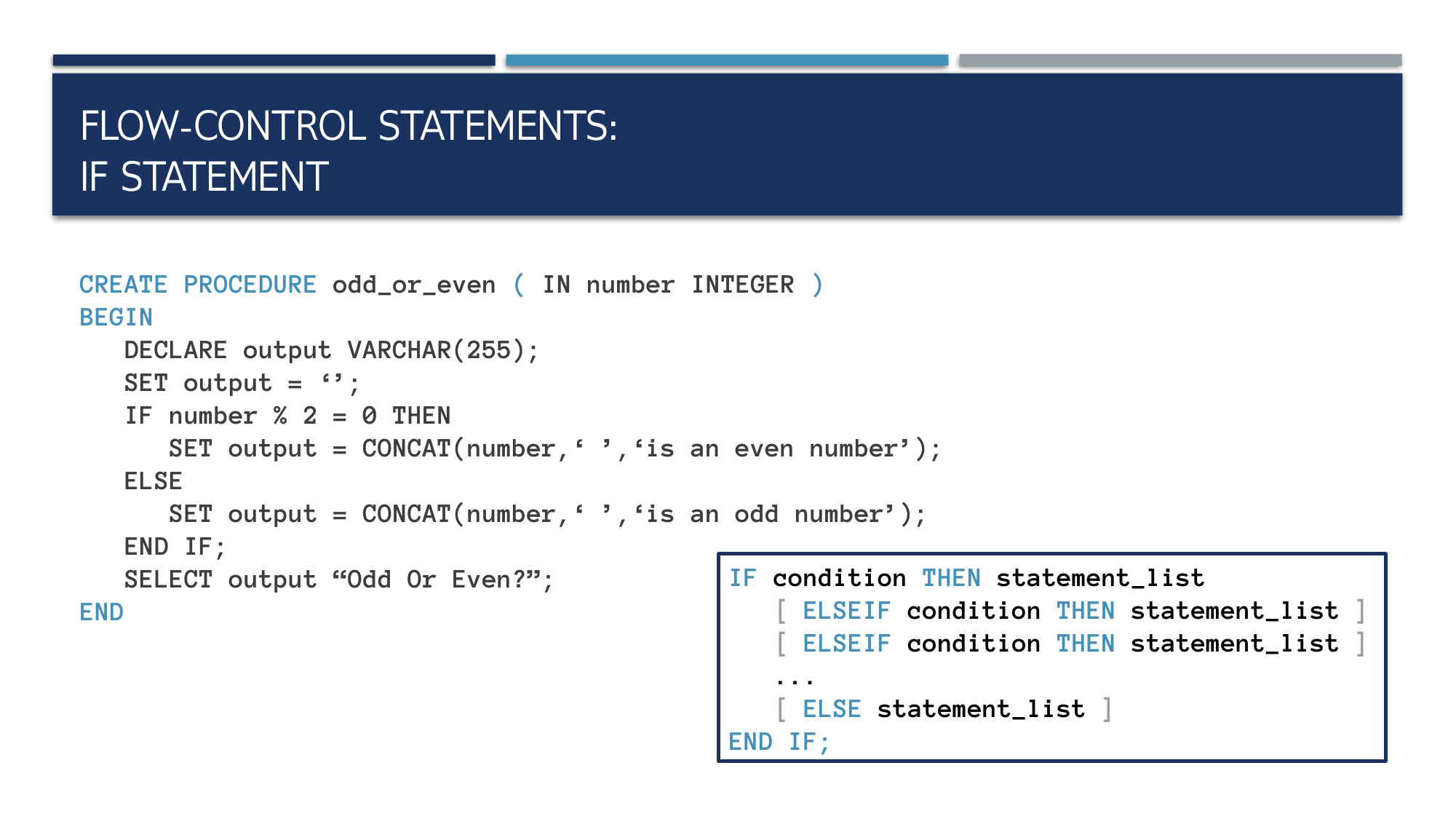

# Flow-control statements: if statement
CREATE PROCEDURE odd_or_even ( IN number INTEGER )
BEGIN
   DECLARE output VARCHAR(255);
   SET output = ‘’;
   IF number % 2 = 0 THEN
      SET output = CONCAT(number,‘ ’,‘is an even number’);
   ELSE
      SET output = CONCAT(number,‘ ’,‘is an odd number’);
   END IF;
   SELECT output “Odd Or Even?”;
END
IF condition THEN statement_list
   [ ELSEIF condition THEN statement_list ]
   [ ELSEIF condition THEN statement_list ]
   ...
   [ ELSE statement_list ]
END IF;